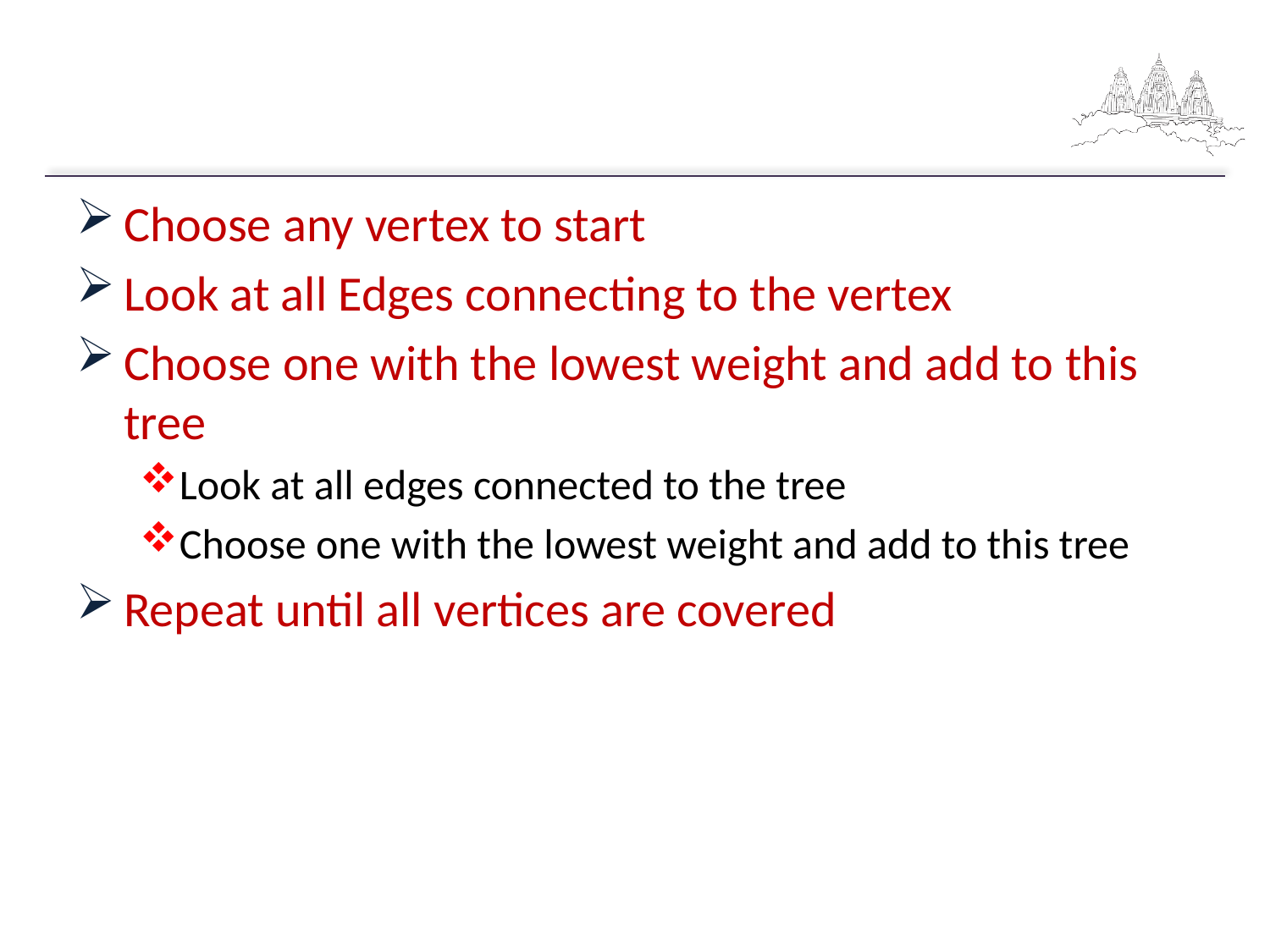

#
Choose any vertex to start
Look at all Edges connecting to the vertex
Choose one with the lowest weight and add to this tree
Look at all edges connected to the tree
Choose one with the lowest weight and add to this tree
Repeat until all vertices are covered